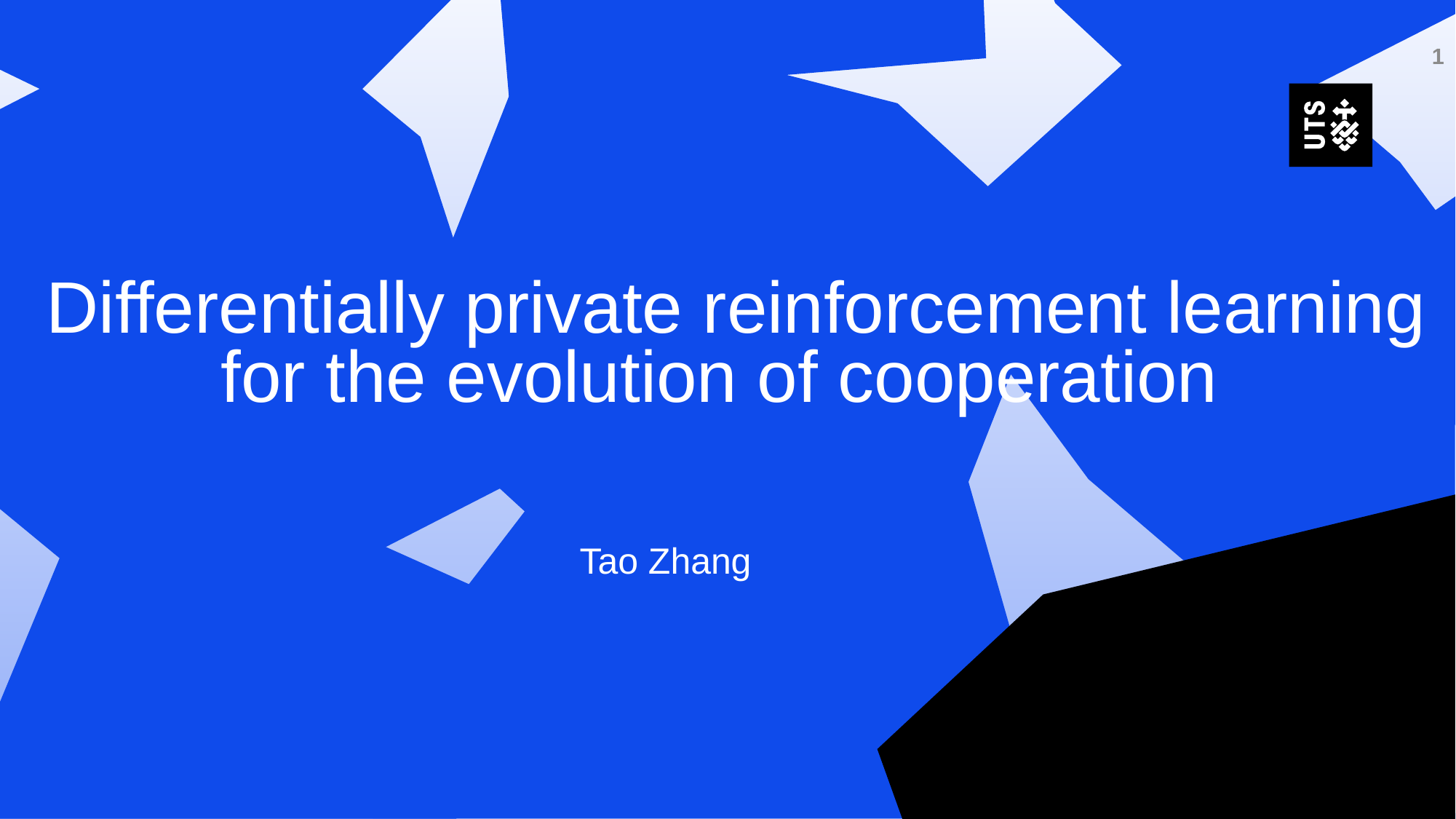

1

# Differentially private reinforcement learning for the evolution of cooperation
Tao Zhang